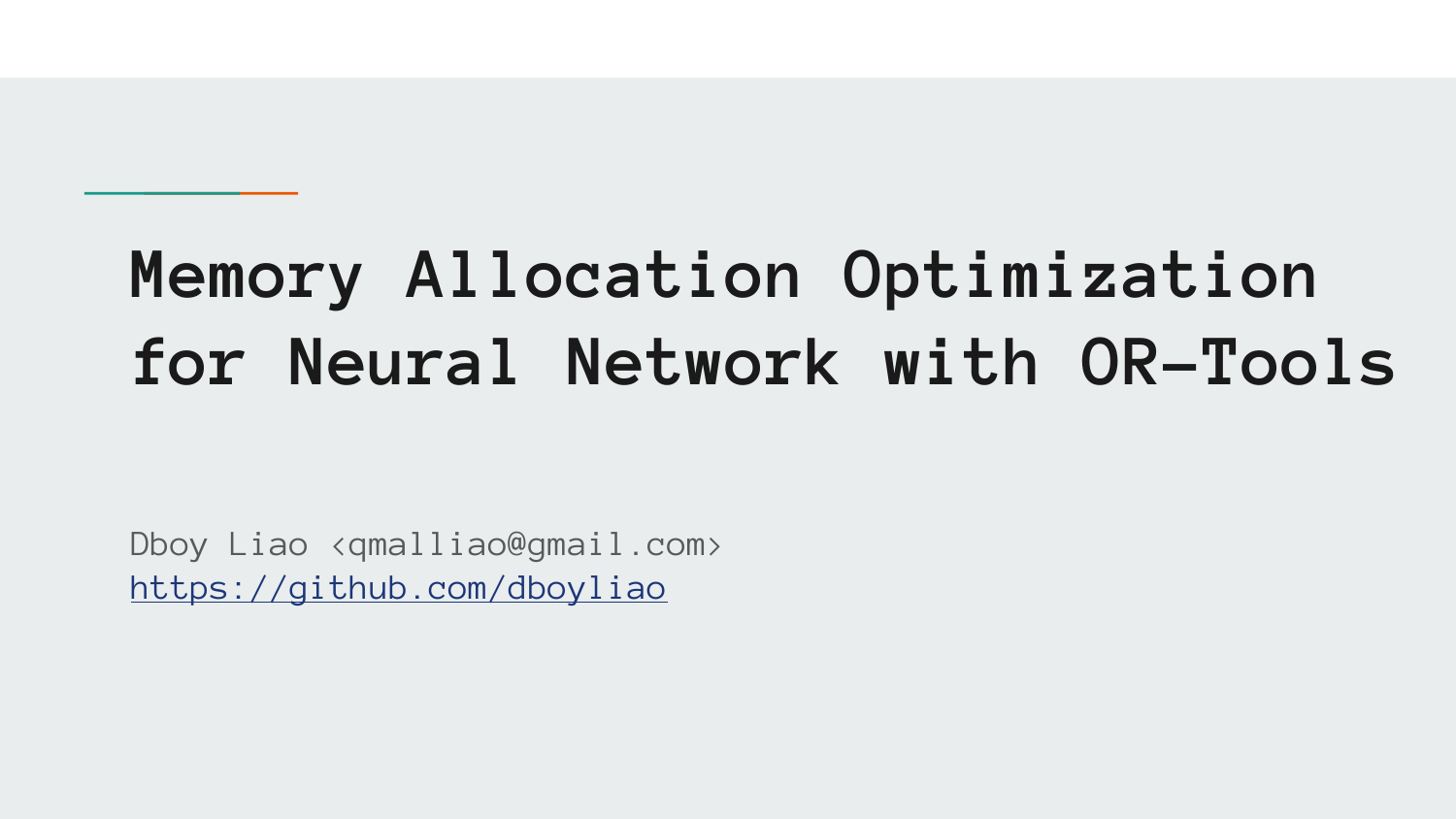

# Memory Allocation Optimization for Neural Network with OR-Tools
Dboy Liao <qmalliao@gmail.com>
https://github.com/dboyliao